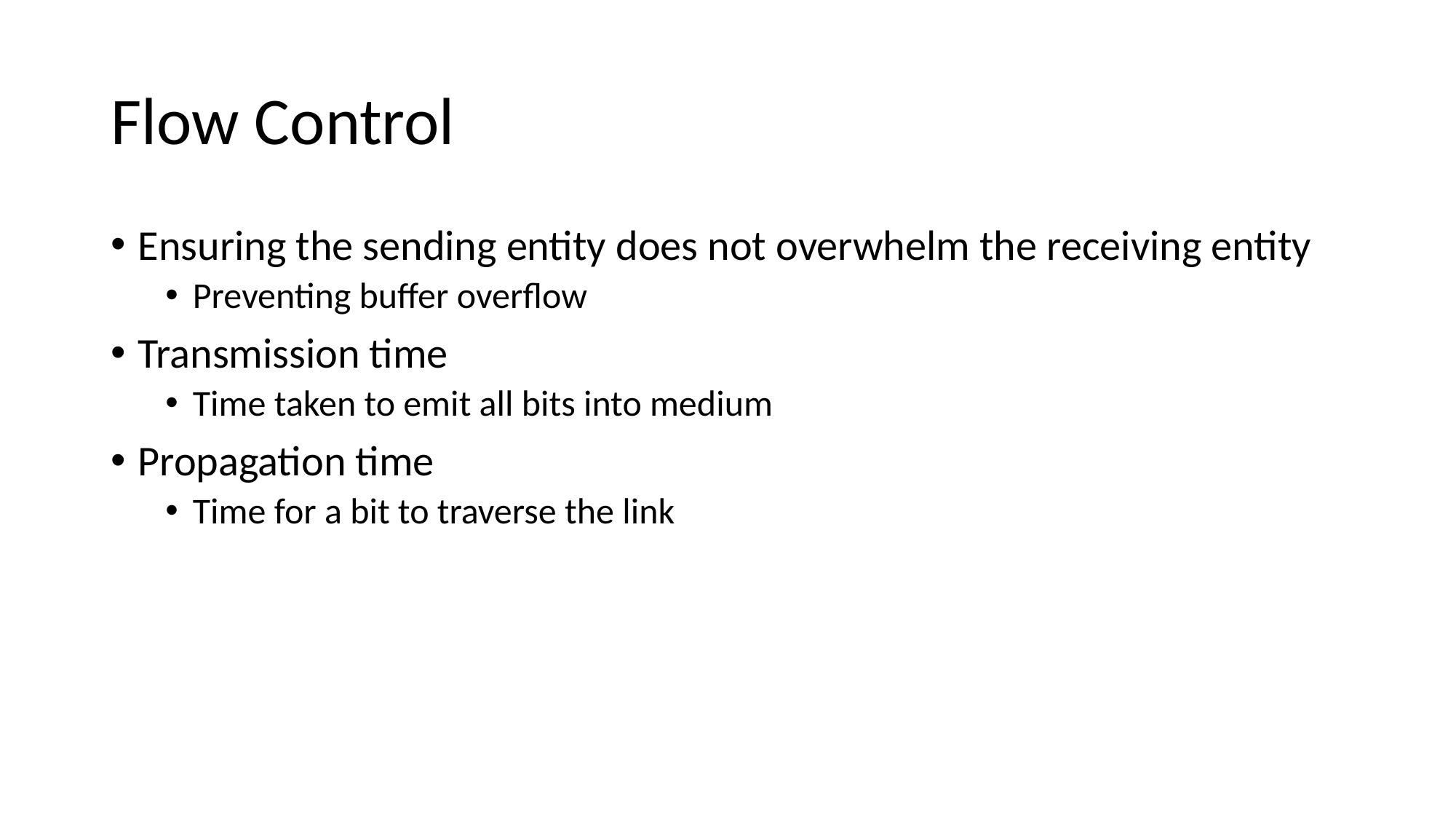

# Flow Control
Ensuring the sending entity does not overwhelm the receiving entity
Preventing buffer overflow
Transmission time
Time taken to emit all bits into medium
Propagation time
Time for a bit to traverse the link